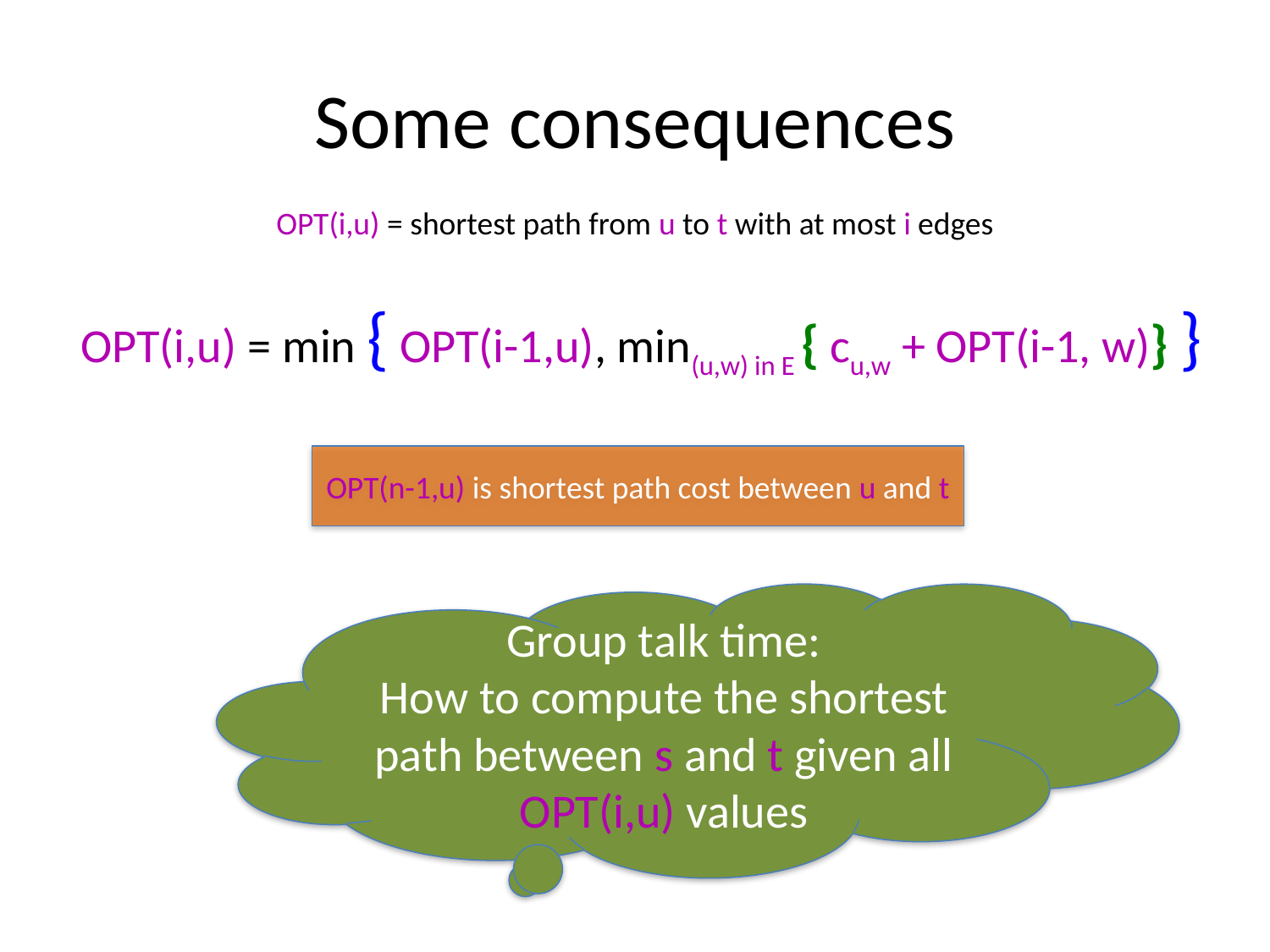

# Some consequences
OPT(i,u) = shortest path from u to t with at most i edges
OPT(i,u) = min { OPT(i-1,u), min(u,w) in E { cu,w + OPT(i-1, w)} }
OPT(n-1,u) is shortest path cost between u and t
Group talk time:
How to compute the shortest path between s and t given all OPT(i,u) values